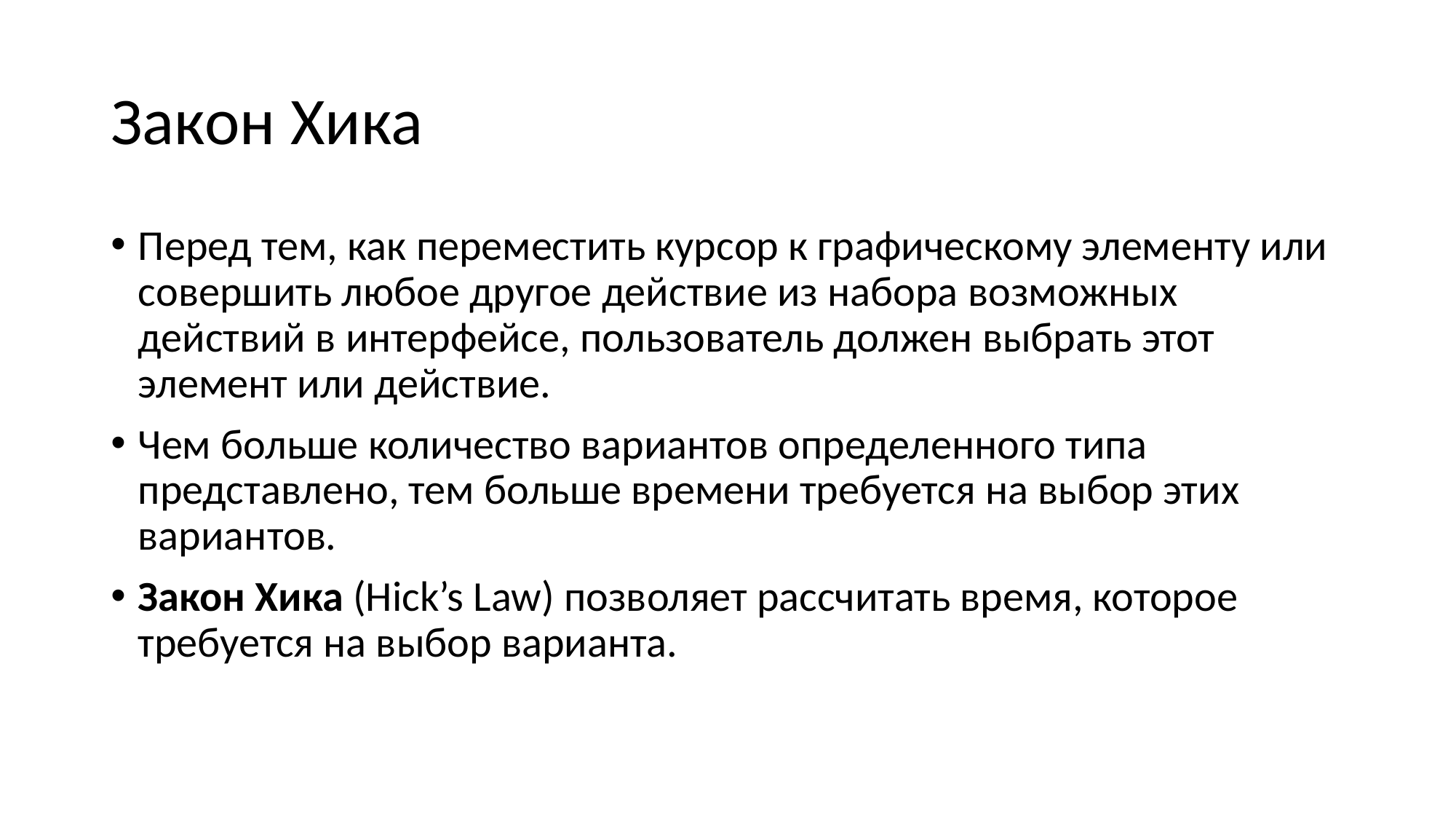

# Закон Хика
Перед тем, как переместить курсор к графическому элементу или совершить любое другое действие из набора возможных действий в интерфейсе, пользователь должен выбрать этот элемент или действие.
Чем больше количество вариантов определенного типа представлено, тем больше времени требуется на выбор этих вариантов.
Закон Хика (Hick’s Law) позволяет рассчитать время, которое требуется на выбор варианта.